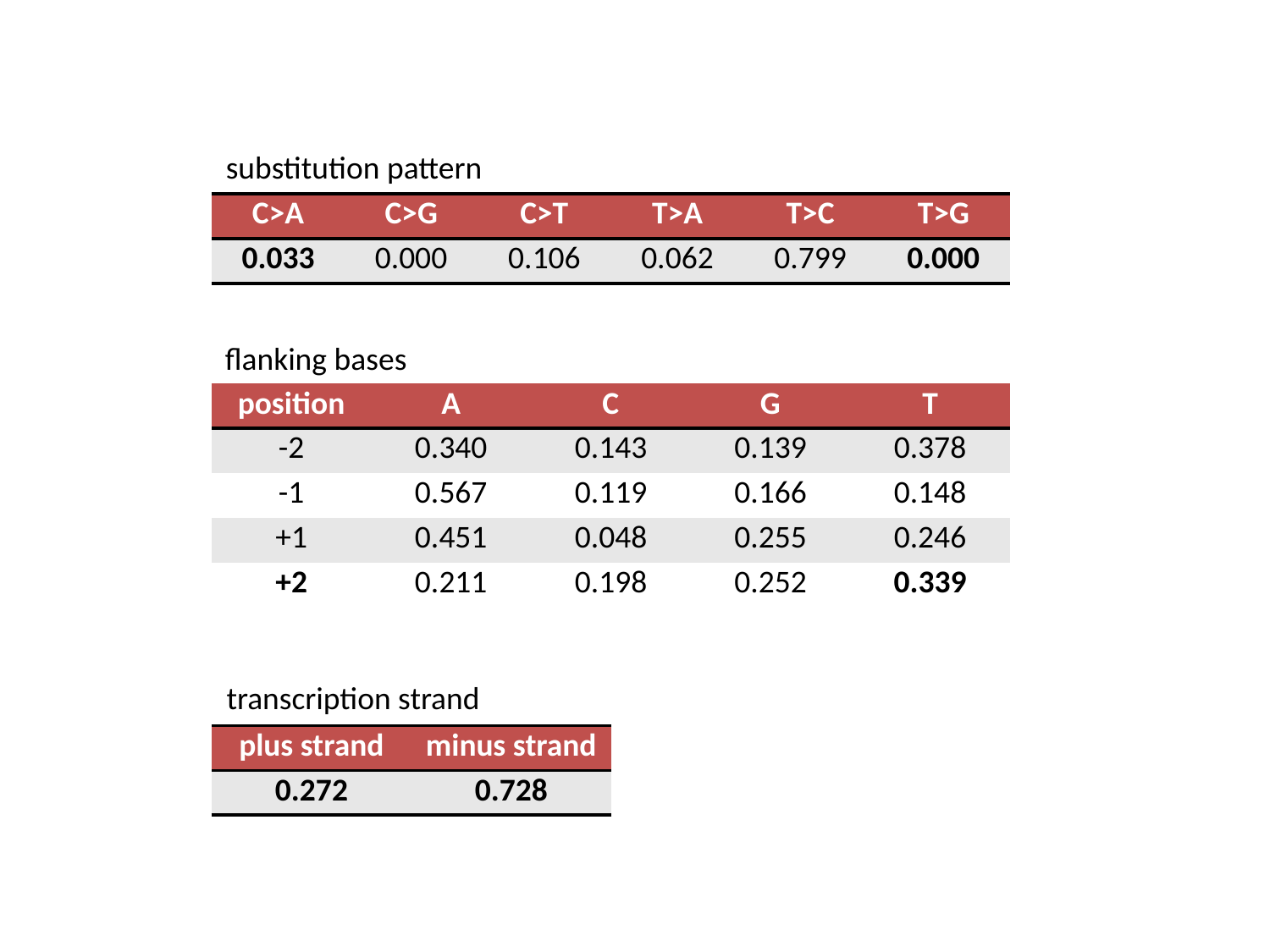

substitution pattern
| C>A | C>G | C>T | T>A | T>C | T>G |
| --- | --- | --- | --- | --- | --- |
| 0.033 | 0.000 | 0.106 | 0.062 | 0.799 | 0.000 |
flanking bases
| position | A | C | G | T |
| --- | --- | --- | --- | --- |
| -2 | 0.340 | 0.143 | 0.139 | 0.378 |
| -1 | 0.567 | 0.119 | 0.166 | 0.148 |
| +1 | 0.451 | 0.048 | 0.255 | 0.246 |
| +2 | 0.211 | 0.198 | 0.252 | 0.339 |
transcription strand
| plus strand | minus strand |
| --- | --- |
| 0.272 | 0.728 |